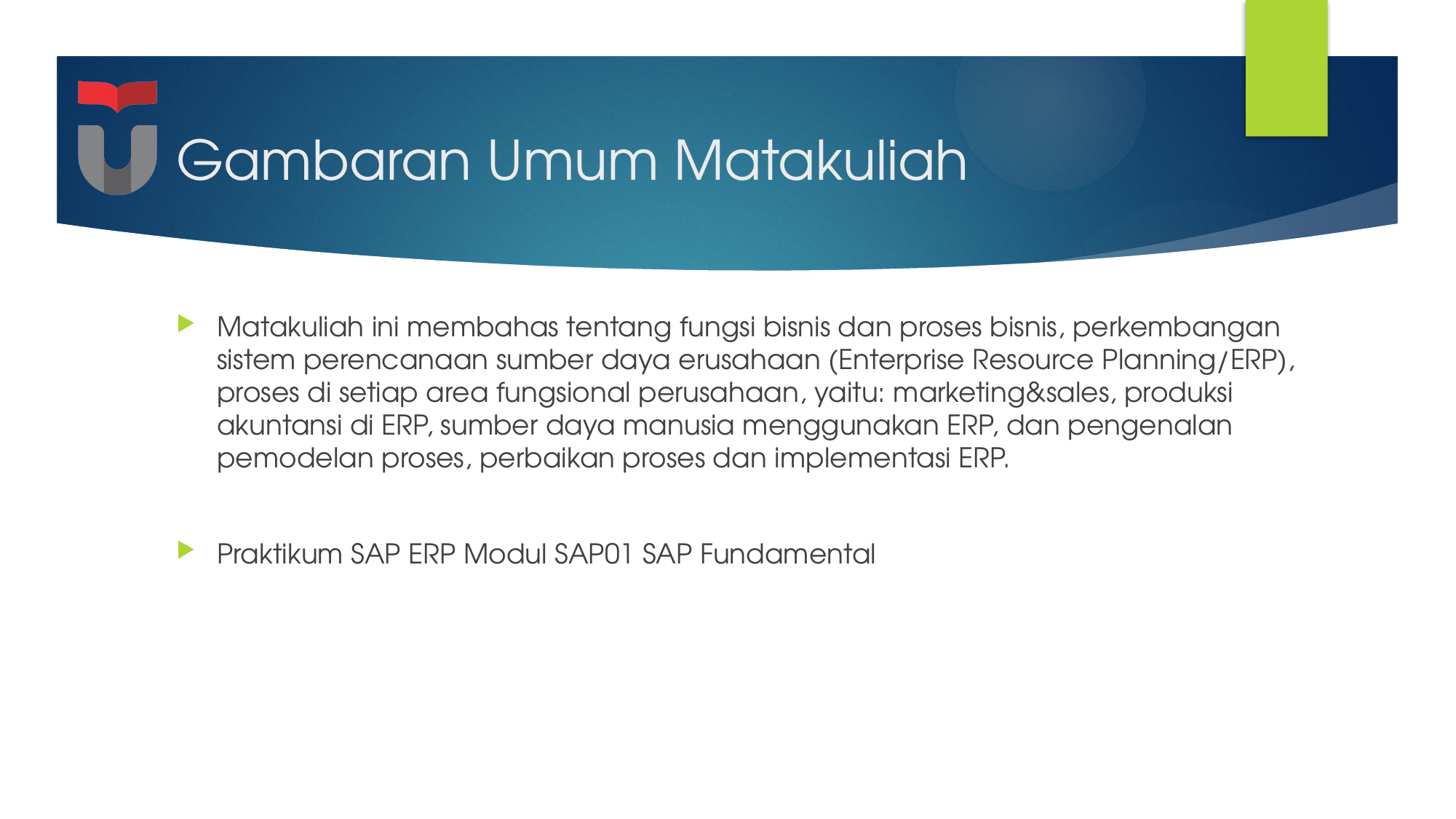

# Gambaran Umum Matakuliah
Matakuliah ini membahas tentang fungsi bisnis dan proses bisnis, perkembangan sistem perencanaan sumber daya erusahaan (Enterprise Resource Planning/ERP), proses di setiap area fungsional perusahaan, yaitu: marketing&sales, produksi akuntansi di ERP, sumber daya manusia menggunakan ERP, dan pengenalan pemodelan proses, perbaikan proses dan implementasi ERP.

Praktikum SAP ERP Modul SAP01 SAP Fundamental